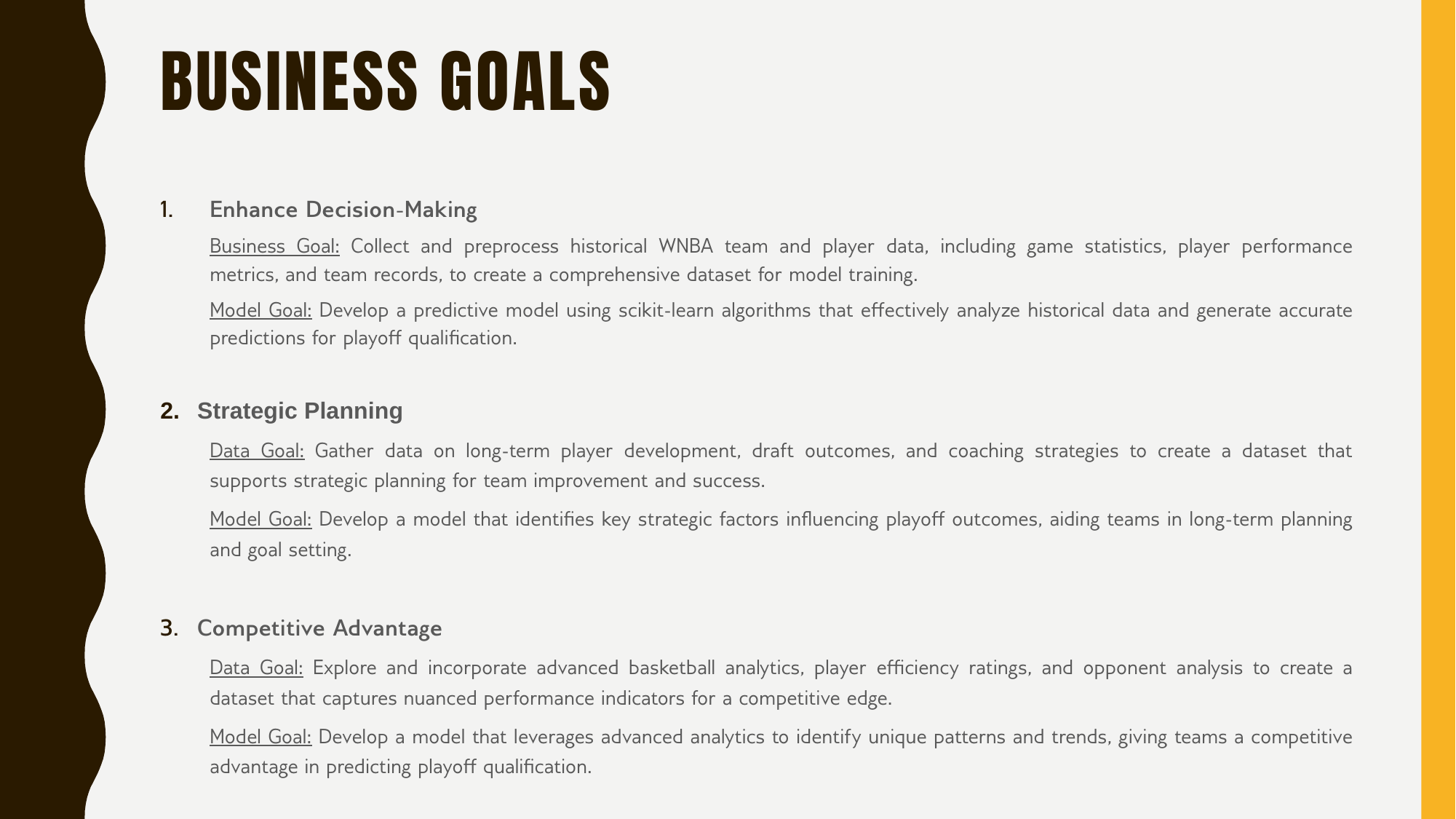

# Business Goals
Enhance Decision-Making
Business Goal: Collect and preprocess historical WNBA team and player data, including game statistics, player performance metrics, and team records, to create a comprehensive dataset for model training.
Model Goal: Develop a predictive model using scikit-learn algorithms that effectively analyze historical data and generate accurate predictions for playoff qualification.

Strategic Planning
Data Goal: Gather data on long-term player development, draft outcomes, and coaching strategies to create a dataset that supports strategic planning for team improvement and success.
Model Goal: Develop a model that identifies key strategic factors influencing playoff outcomes, aiding teams in long-term planning and goal setting.

Competitive Advantage
Data Goal: Explore and incorporate advanced basketball analytics, player efficiency ratings, and opponent analysis to create a dataset that captures nuanced performance indicators for a competitive edge.
Model Goal: Develop a model that leverages advanced analytics to identify unique patterns and trends, giving teams a competitive advantage in predicting playoff qualification.